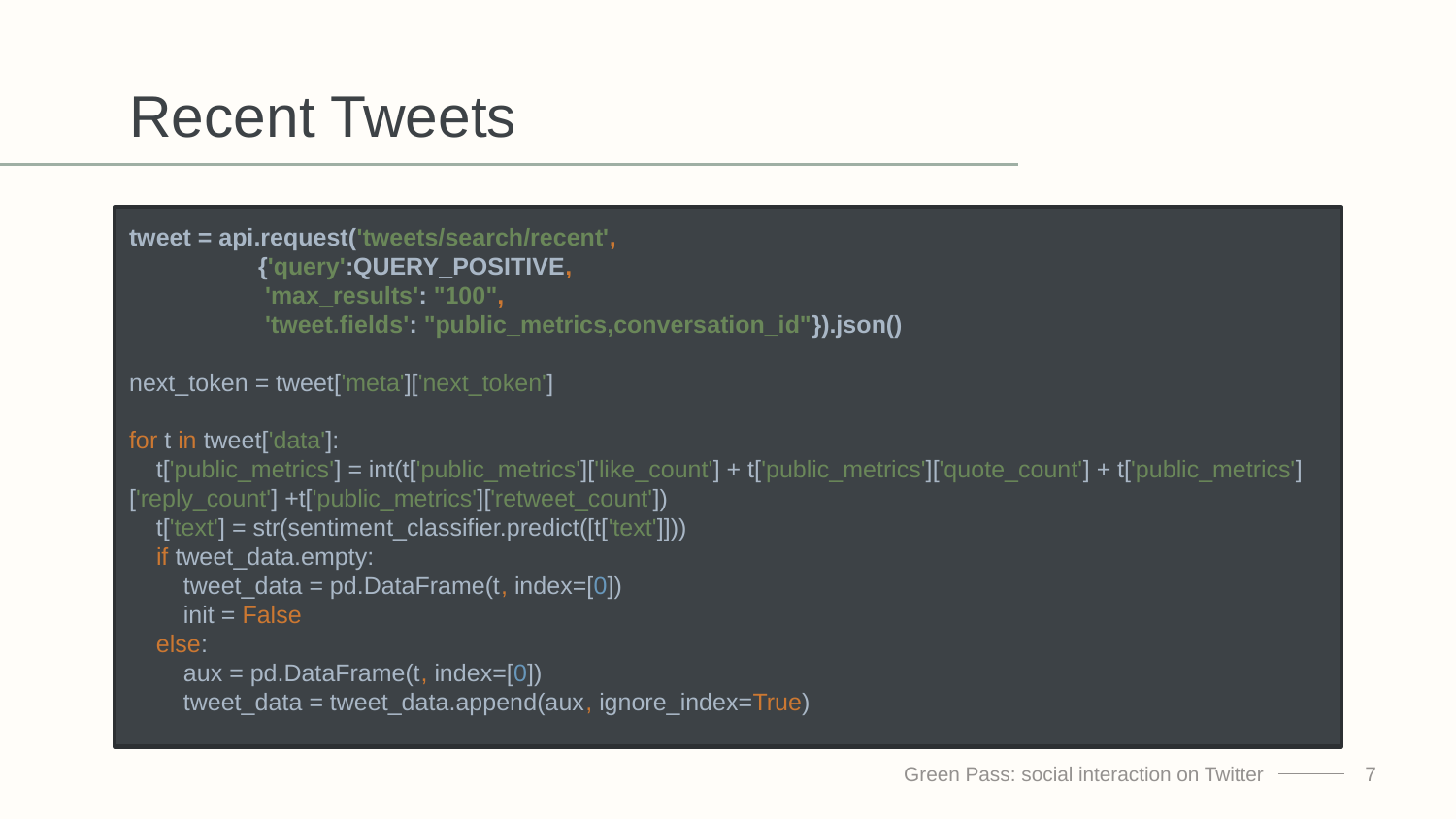

# Recent Tweets
tweet = api.request('tweets/search/recent',
                   {'query':QUERY_POSITIVE,
                    'max_results': "100",
                    'tweet.fields': "public_metrics,conversation_id"}).json()
next_token = tweet['meta']['next_token']
for t in tweet['data']:
    t['public_metrics'] = int(t['public_metrics']['like_count'] + t['public_metrics']['quote_count'] + t['public_metrics']['reply_count'] +t['public_metrics']['retweet_count'])
    t['text'] = str(sentiment_classifier.predict([t['text']]))
    if tweet_data.empty:
        tweet_data = pd.DataFrame(t, index=[0])
        init = False
    else:
        aux = pd.DataFrame(t, index=[0])
        tweet_data = tweet_data.append(aux, ignore_index=True)
Green Pass: social interaction on Twitter